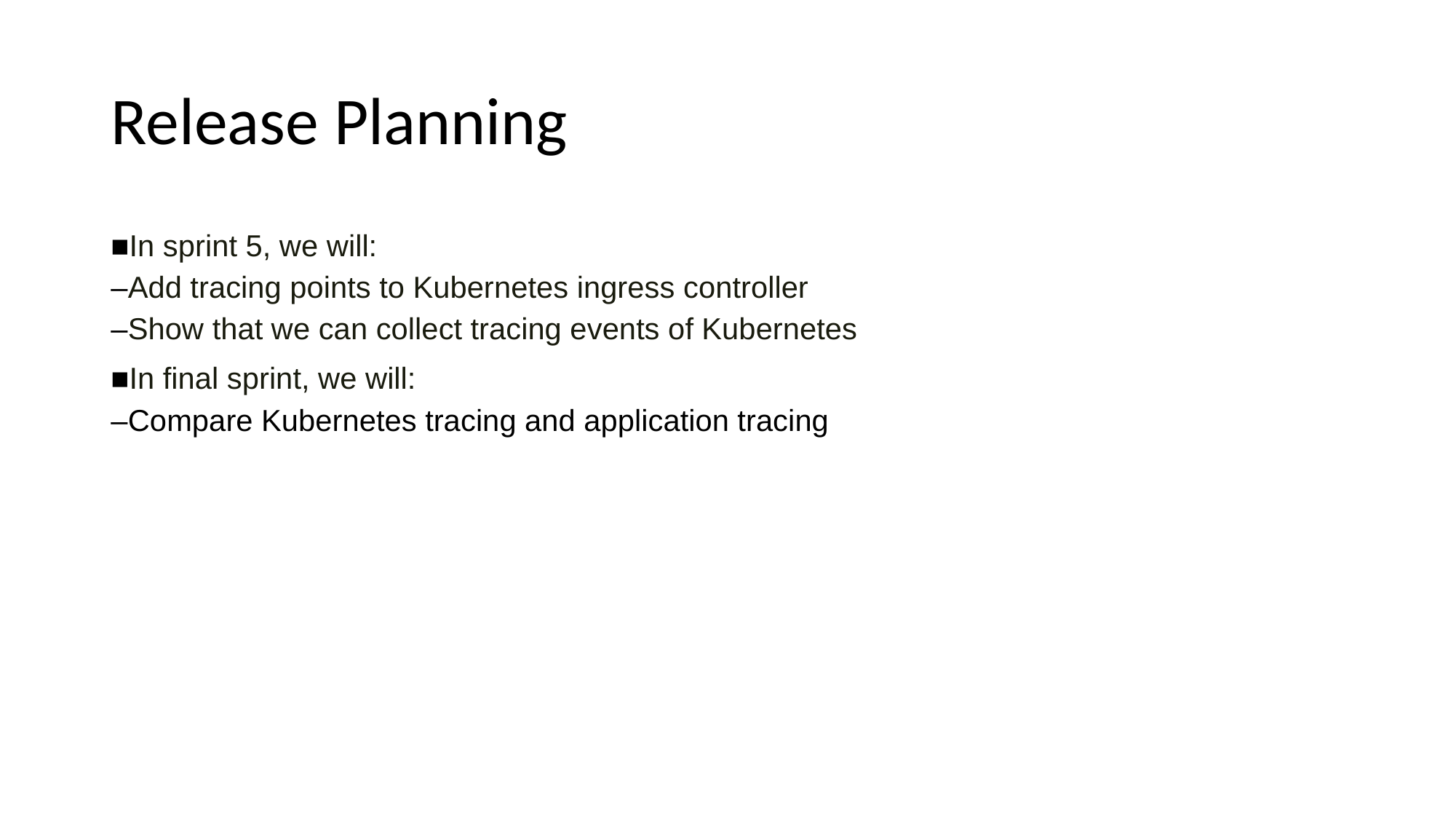

# Release Planning
■In sprint 5, we will:
–Add tracing points to Kubernetes ingress controller
–Show that we can collect tracing events of Kubernetes
■In final sprint, we will:
–Compare Kubernetes tracing and application tracing